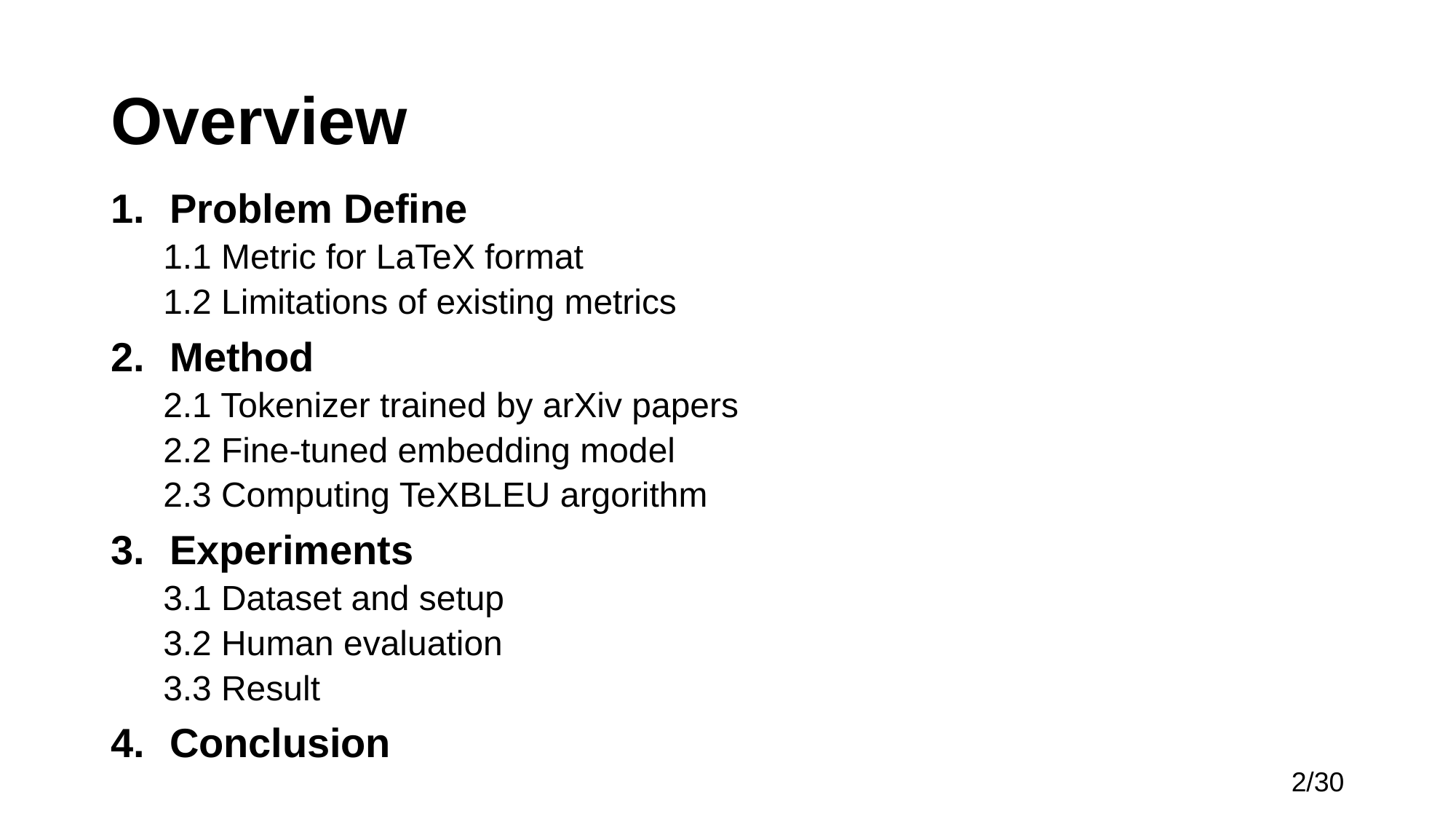

# Overview
Problem Define
1.1 Metric for LaTeX format
1.2 Limitations of existing metrics
Method
2.1 Tokenizer trained by arXiv papers
2.2 Fine-tuned embedding model
2.3 Computing TeXBLEU argorithm
Experiments
3.1 Dataset and setup
3.2 Human evaluation
3.3 Result
Conclusion
2/30